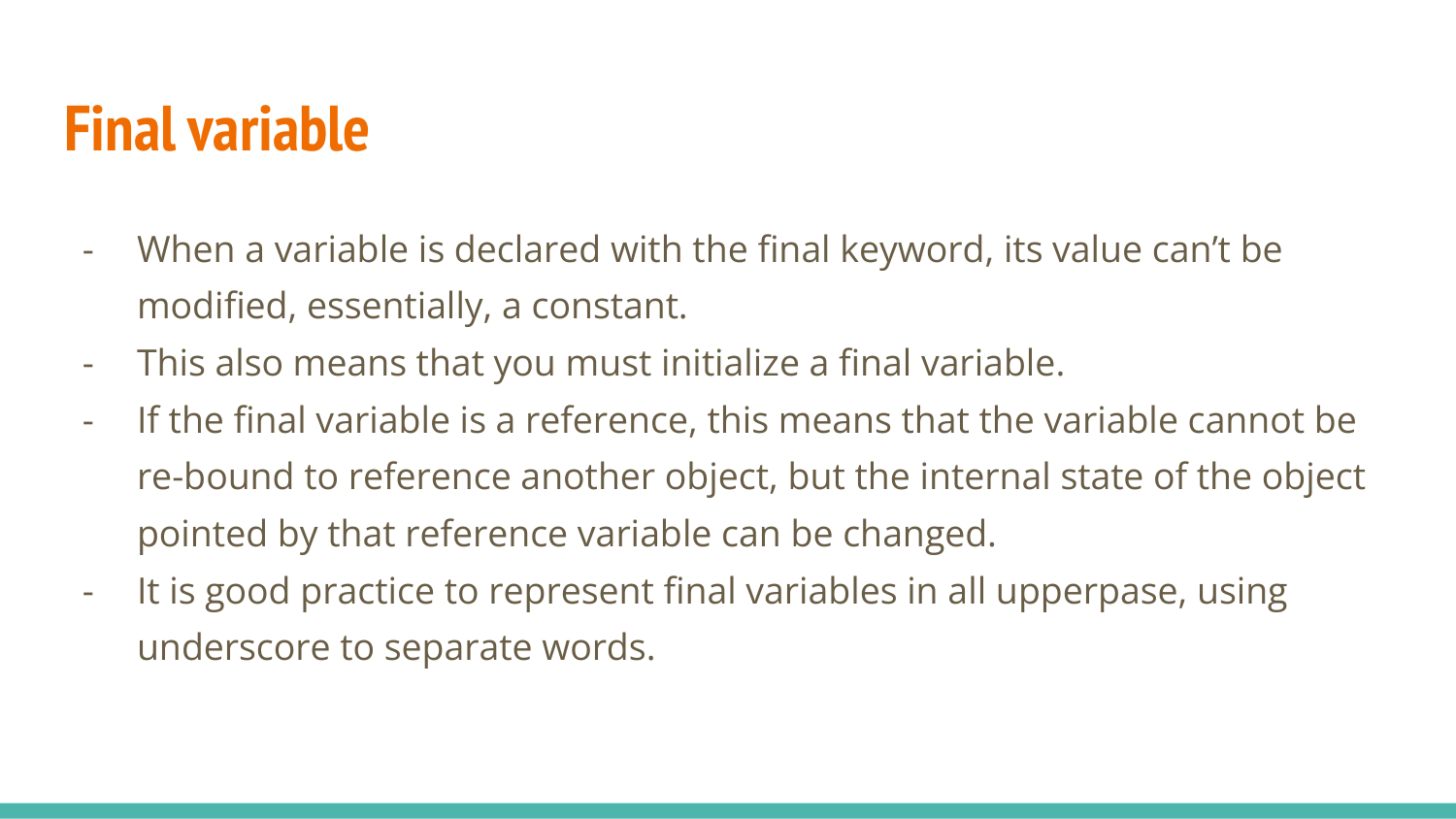

# Final variable
When a variable is declared with the final keyword, its value can’t be modified, essentially, a constant.
This also means that you must initialize a final variable.
If the final variable is a reference, this means that the variable cannot be re-bound to reference another object, but the internal state of the object pointed by that reference variable can be changed.
It is good practice to represent final variables in all upperpase, using underscore to separate words.